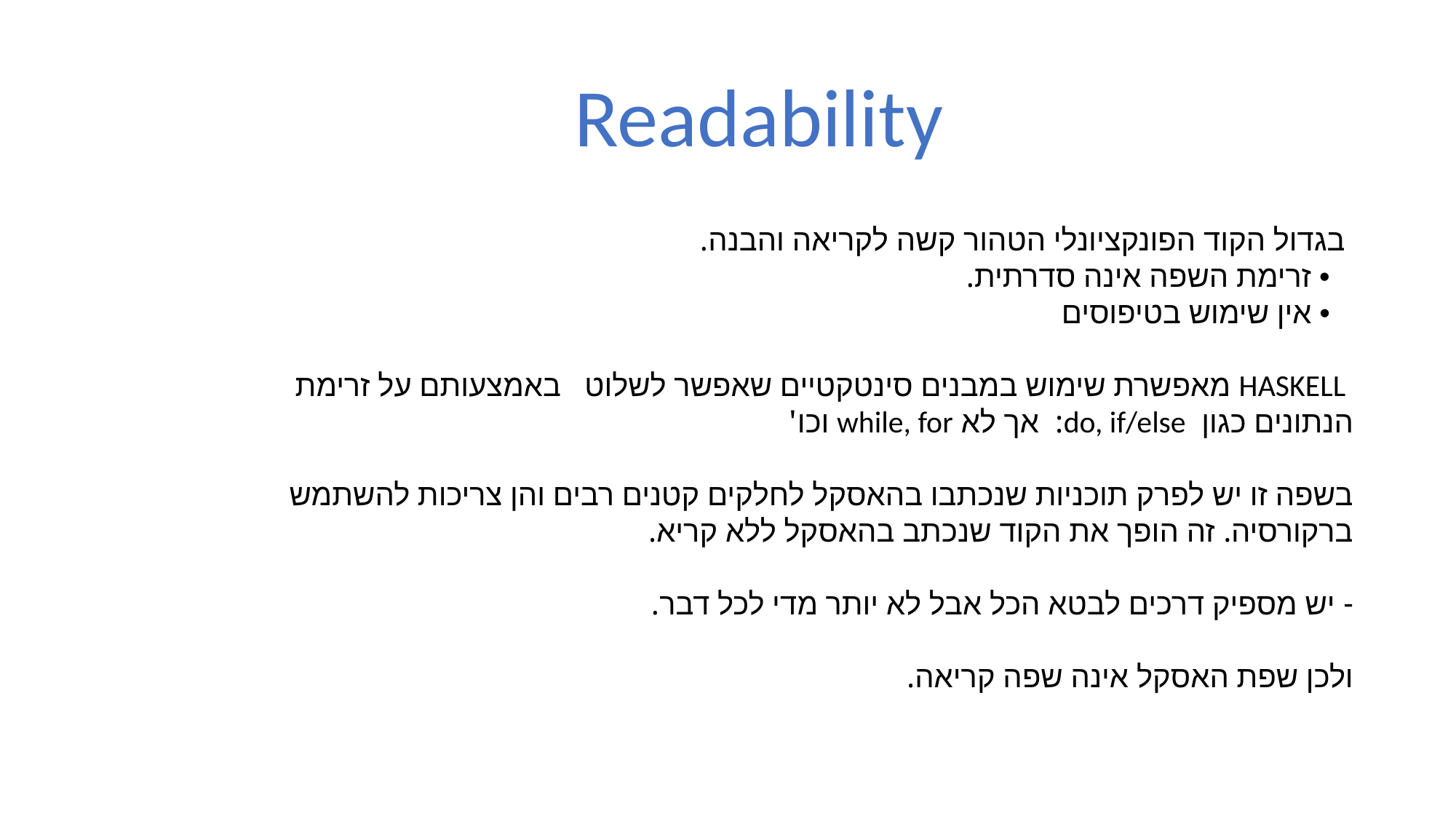

Readability
 בגדול הקוד הפונקציונלי הטהור קשה לקריאה והבנה.
   • זרימת השפה אינה סדרתית.
   • אין שימוש בטיפוסים

 HASKELL מאפשרת שימוש במבנים סינטקטיים שאפשר לשלוט   באמצעותם על זרימת הנתונים כגון  do, if/else:  אך לא while, for וכו'

בשפה זו יש לפרק תוכניות שנכתבו בהאסקל לחלקים קטנים רבים והן צריכות להשתמש ברקורסיה. זה הופך את הקוד שנכתב בהאסקל ללא קריא.

- יש מספיק דרכים לבטא הכל אבל לא יותר מדי לכל דבר.

ולכן שפת האסקל אינה שפה קריאה.